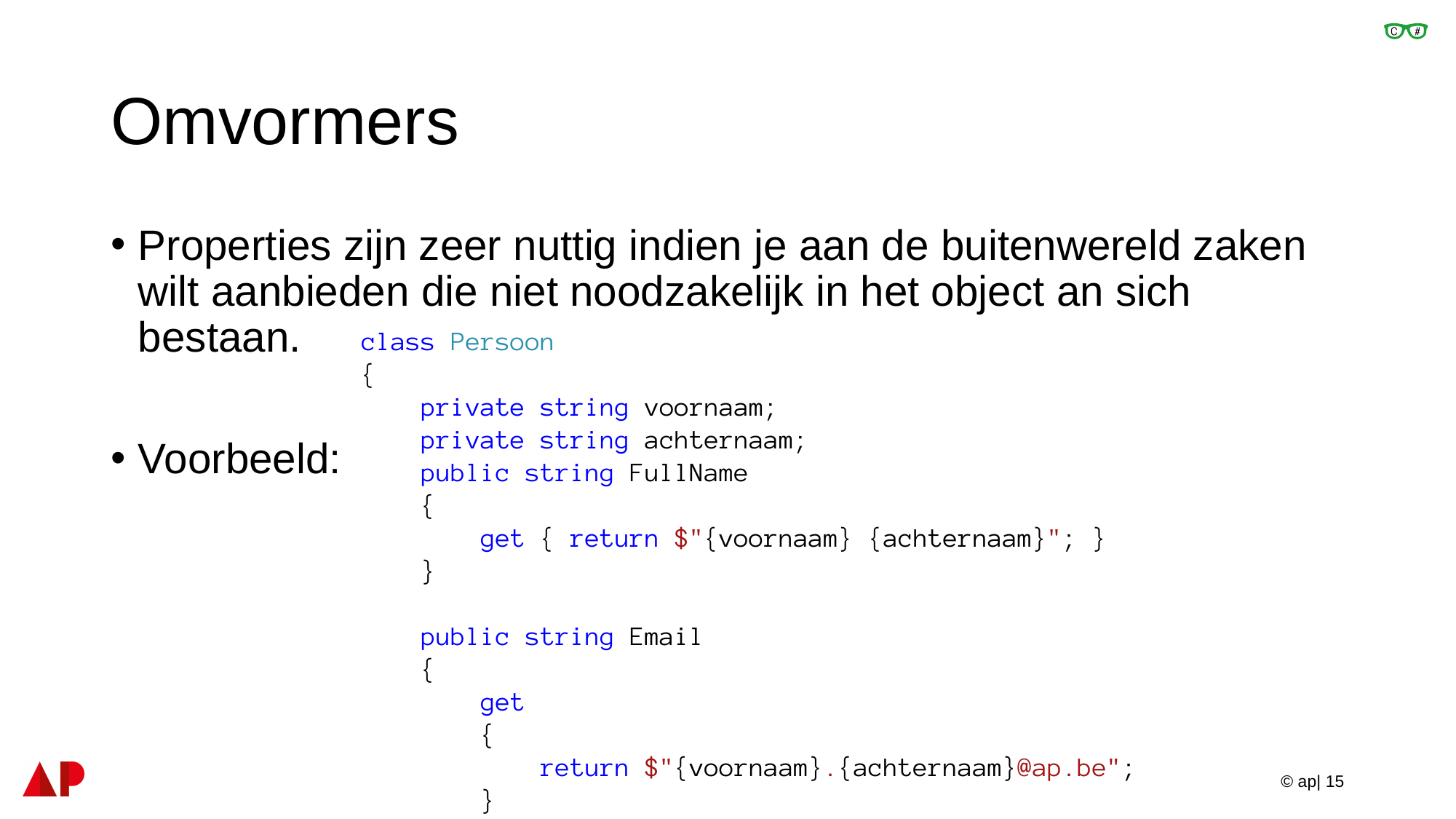

# Omvormers
Properties zijn zeer nuttig indien je aan de buitenwereld zaken wilt aanbieden die niet noodzakelijk in het object an sich bestaan.

Voorbeeld:

    class Persoon
    {
        private string voornaam;
        private string achternaam;
        public string FullName
        {
            get { return $"{voornaam} {achternaam}"; }
        }

        public string Email
        {
            get
            {
                return $"{voornaam}.{achternaam}@ap.be";
            }
        }
© ap| 15